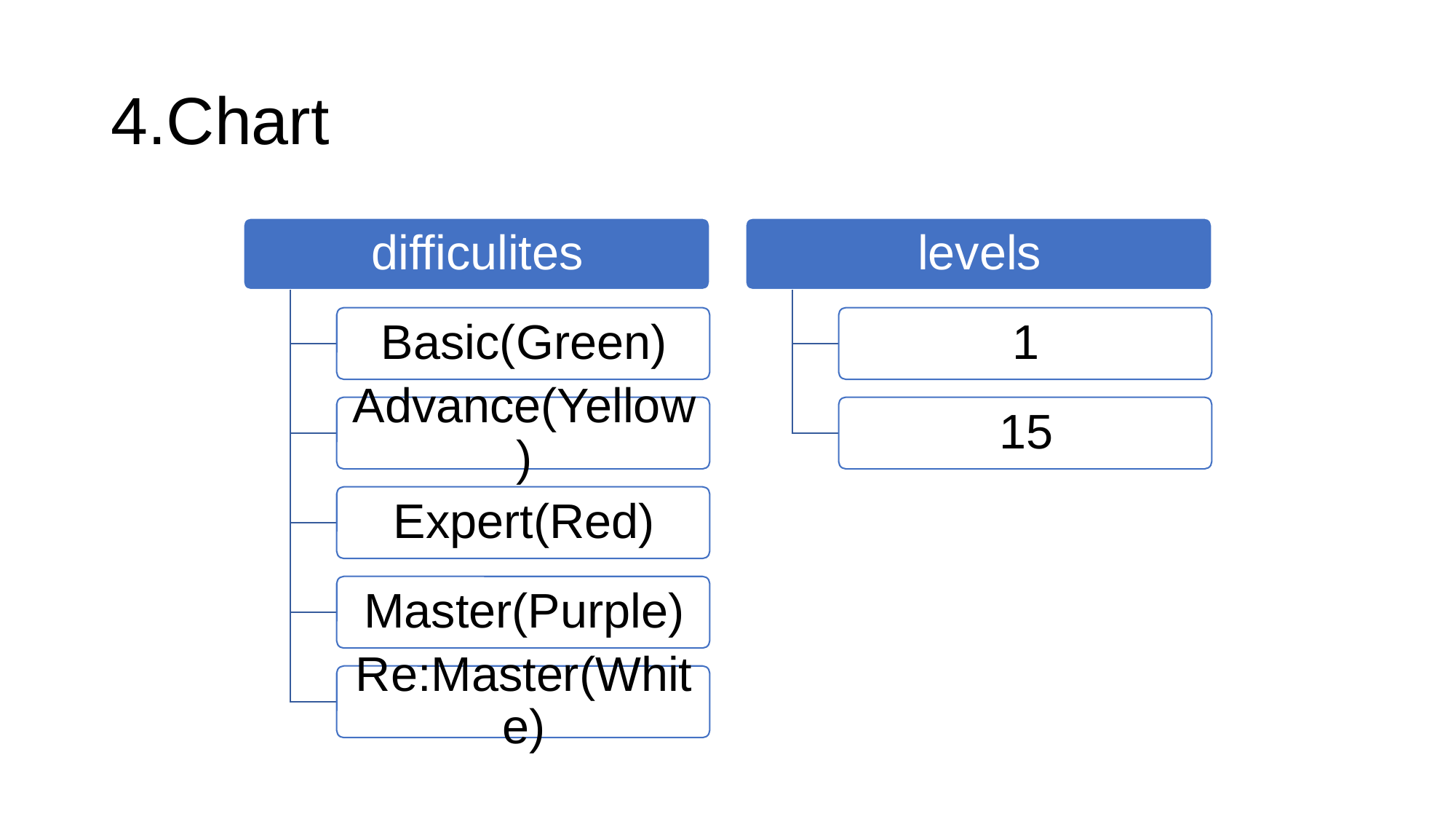

# 4.Chart
difficulites
Basic(Green)
Advance(Yellow)
Expert(Red)
Master(Purple)
Re:Master(White)
levels
1
15